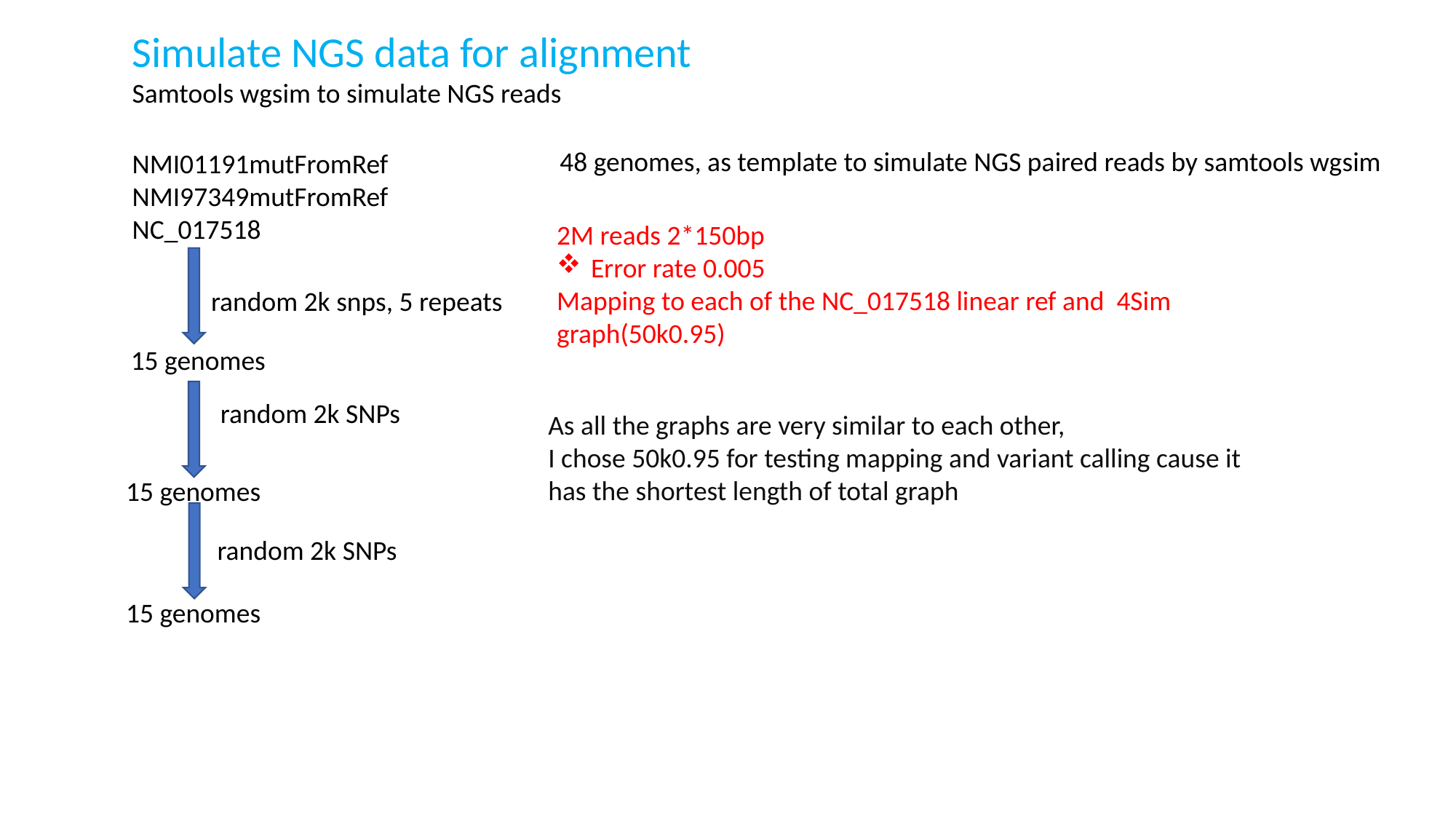

Simulate NGS data for alignment
Samtools wgsim to simulate NGS reads
 48 genomes, as template to simulate NGS paired reads by samtools wgsim
NMI01191mutFromRef
NMI97349mutFromRef
NC_017518
2M reads 2*150bp
Error rate 0.005
Mapping to each of the NC_017518 linear ref and  4Sim graph(50k0.95)

random 2k snps, 5 repeats
15 genomes

 random 2k SNPs
As all the graphs are very similar to each other,
I chose 50k0.95 for testing mapping and variant calling cause it has the shortest length of total graph
 15 genomes

 random 2k SNPs
 15 genomes